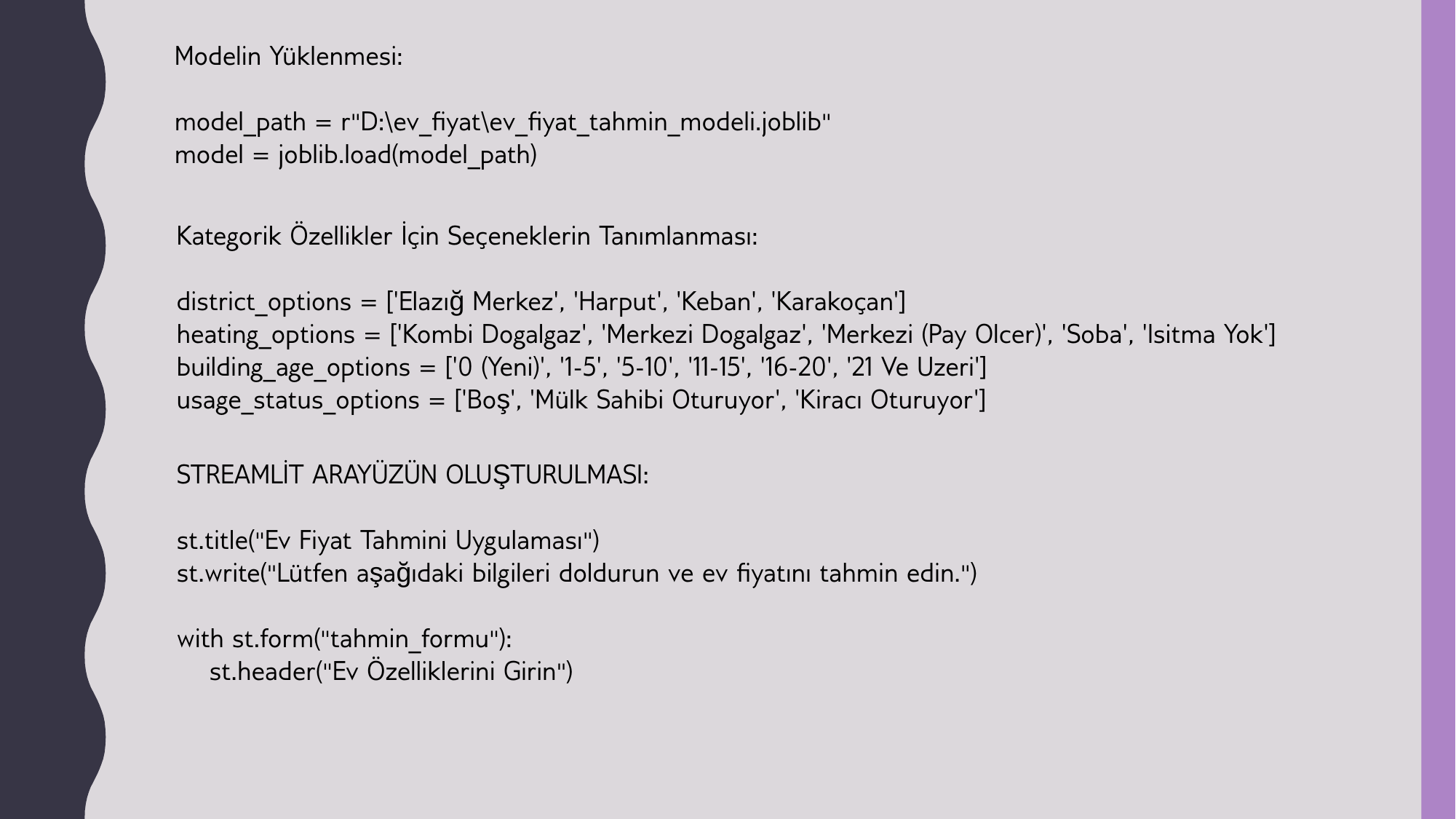

Modelin Yüklenmesi:

model_path = r"D:\ev_fiyat\ev_fiyat_tahmin_modeli.joblib"
model = joblib.load(model_path)

Kategorik Özellikler İçin Seçeneklerin Tanımlanması:

district_options = ['Elazığ Merkez', 'Harput', 'Keban', 'Karakoçan']
heating_options = ['Kombi Dogalgaz', 'Merkezi Dogalgaz', 'Merkezi (Pay Olcer)', 'Soba', 'Isitma Yok']
building_age_options = ['0 (Yeni)', '1-5', '5-10', '11-15', '16-20', '21 Ve Uzeri']
usage_status_options = ['Boş', 'Mülk Sahibi Oturuyor', 'Kiracı Oturuyor']

STREAMLİT ARAYÜZÜN OLUŞTURULMASI:

st.title("Ev Fiyat Tahmini Uygulaması")
st.write("Lütfen aşağıdaki bilgileri doldurun ve ev fiyatını tahmin edin.")

with st.form("tahmin_formu"):
    st.header("Ev Özelliklerini Girin")